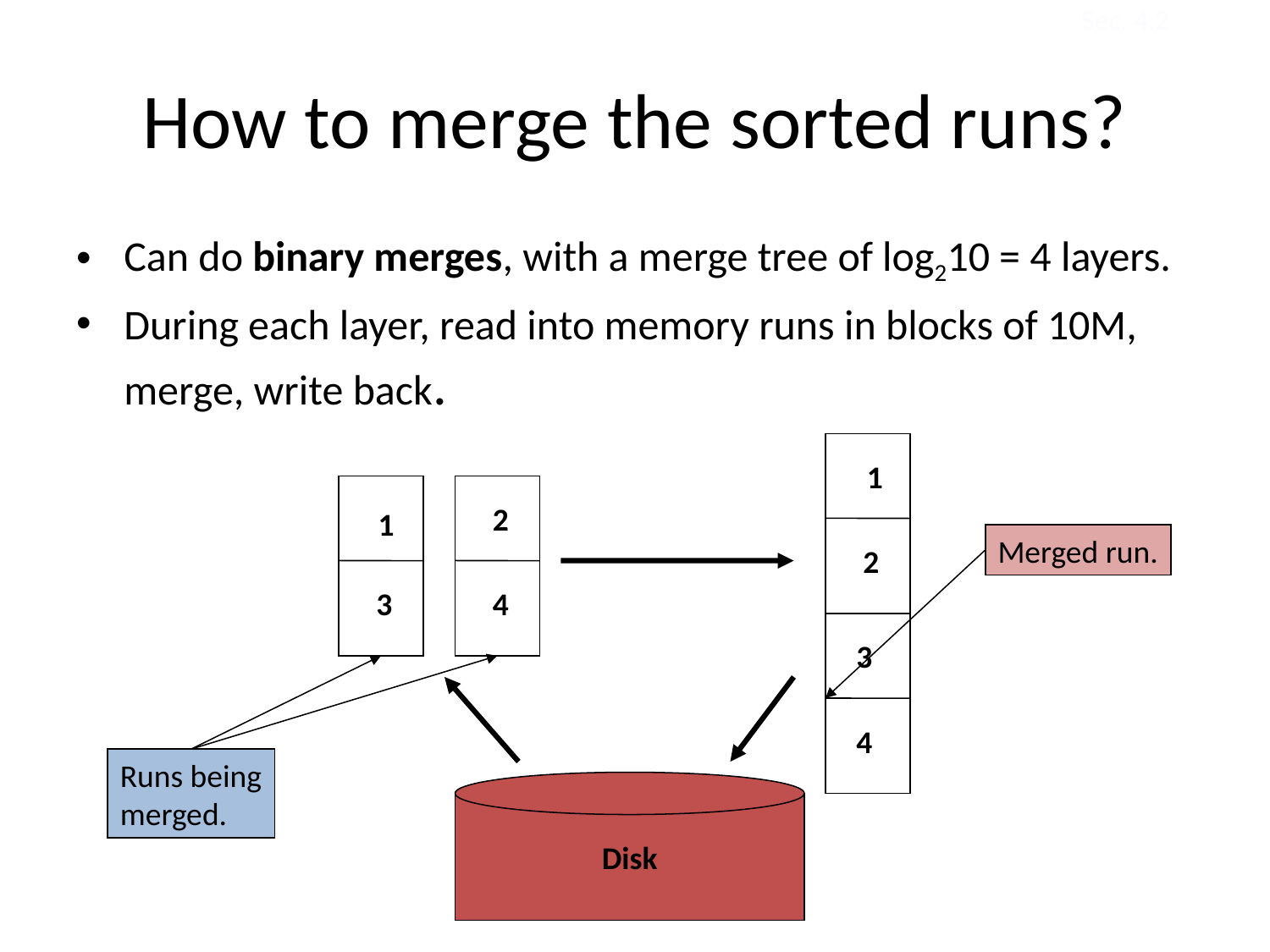

Sec. 4.2
# How to merge the sorted runs?
Can do binary merges, with a merge tree of log210 = 4 layers.
During each layer, read into memory runs in blocks of 10M, merge, write back.

1

2

3

4

2
1
Merged run.

3
4

Runs being
merged.

Disk